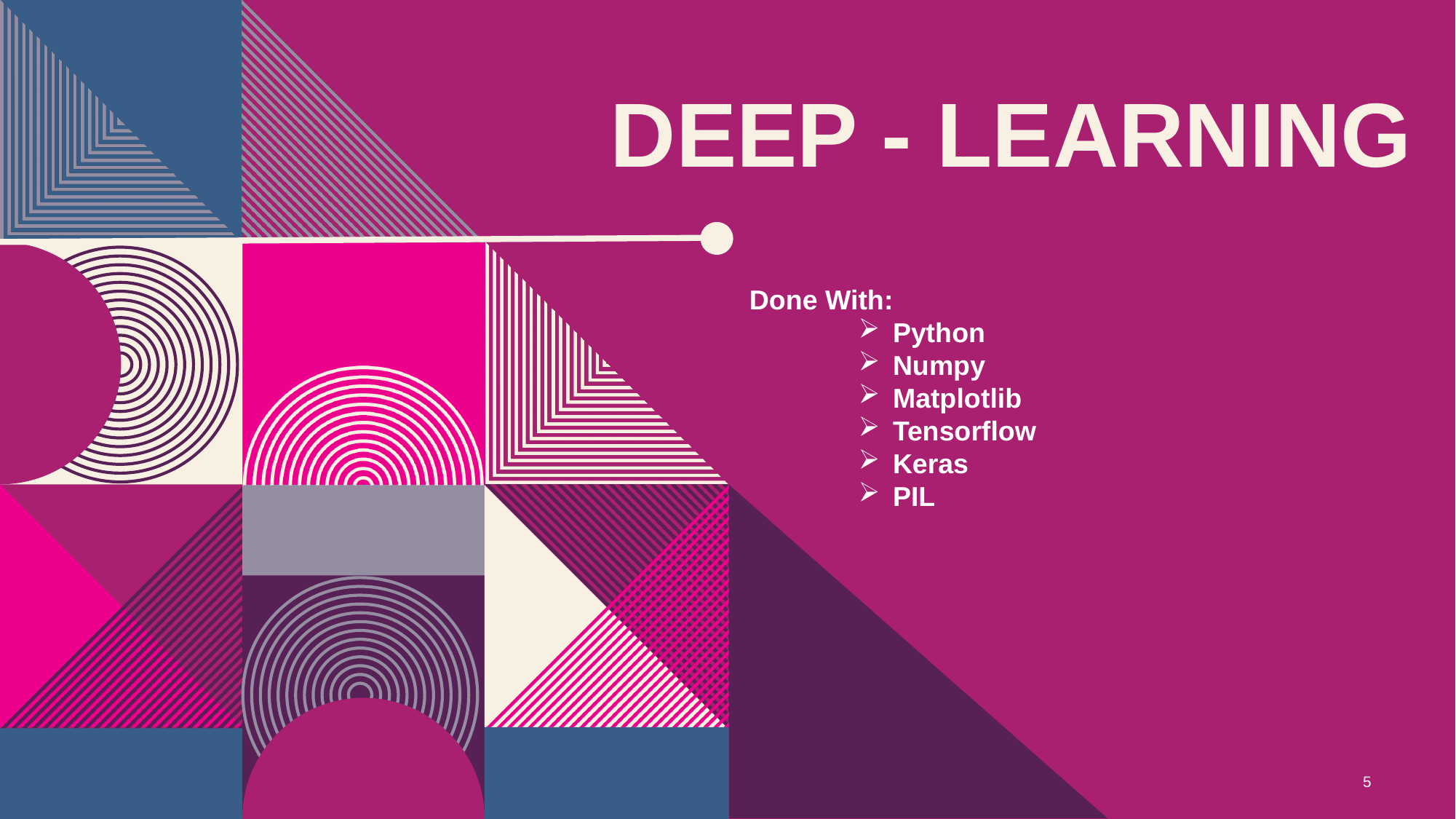

# Deep - learning
Done With:
Python
Numpy
Matplotlib
Tensorflow
Keras
PIL
5